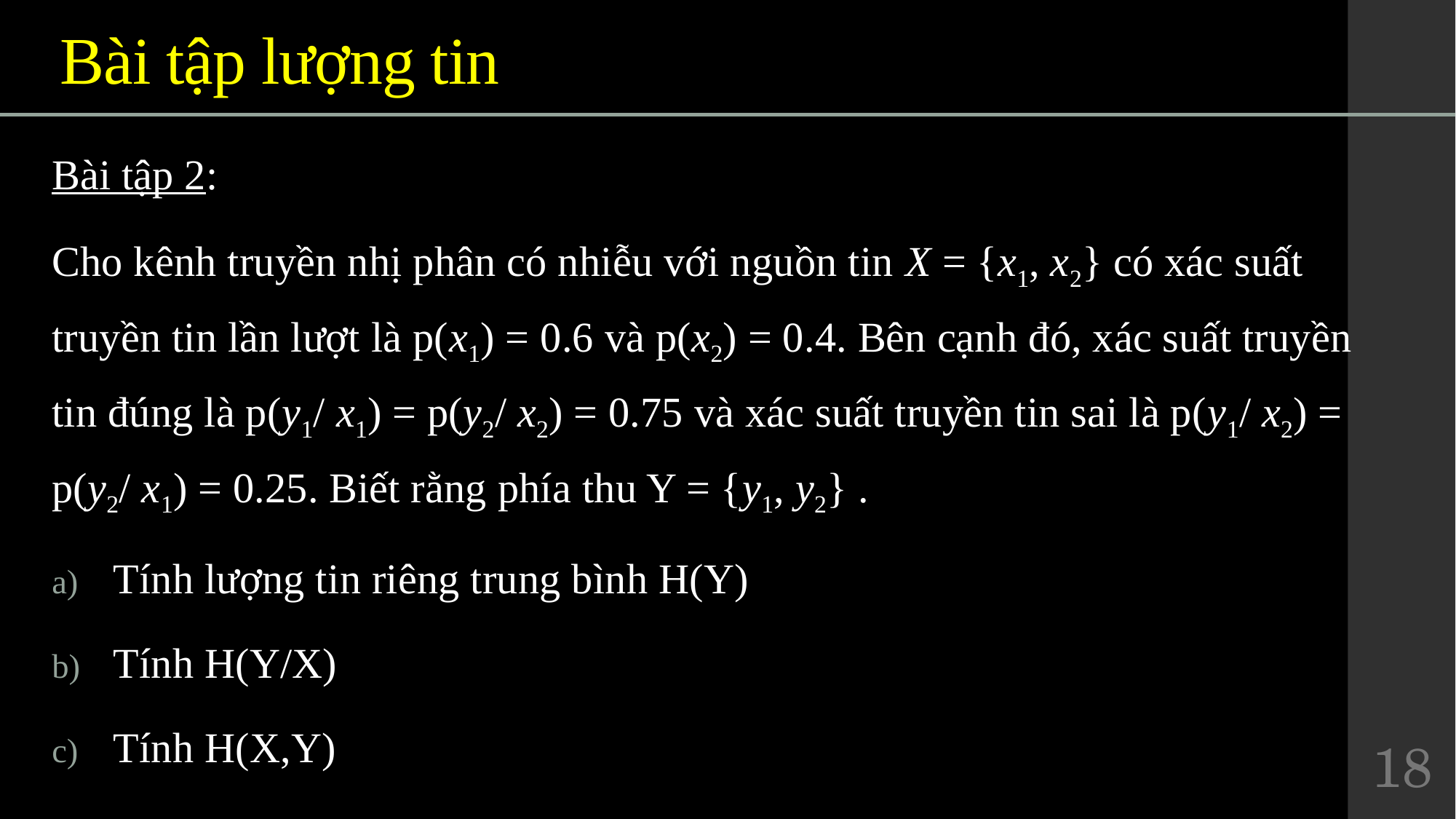

# Bài tập lượng tin
Bài tập 2:
Cho kênh truyền nhị phân có nhiễu với nguồn tin X = {x1, x2} có xác suất truyền tin lần lượt là p(x1) = 0.6 và p(x2) = 0.4. Bên cạnh đó, xác suất truyền tin đúng là p(y1/ x1) = p(y2/ x2) = 0.75 và xác suất truyền tin sai là p(y1/ x2) = p(y2/ x1) = 0.25. Biết rằng phía thu Y = {y1, y2} .
Tính lượng tin riêng trung bình H(Y)
Tính H(Y/X)
Tính H(X,Y)
18